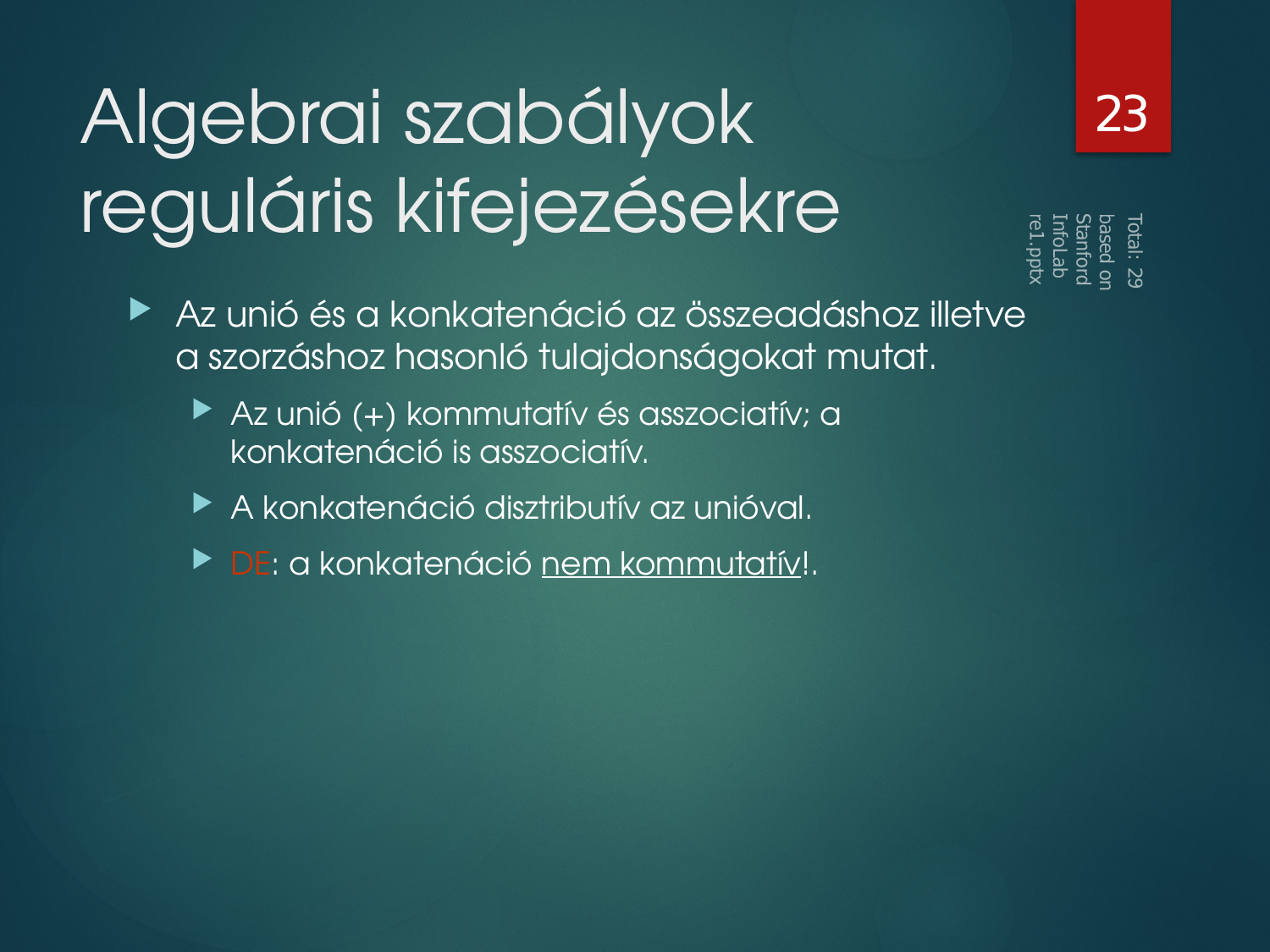

23
# Algebrai szabályok reguláris kifejezésekre
based on Stanford InfoLab re1.pptx
Az unió és a konkatenáció az összeadáshoz illetve a szorzáshoz hasonló tulajdonságokat mutat.
Az unió (+) kommutatív és asszociatív; a konkatenáció is asszociatív.
A konkatenáció disztributív az unióval.
DE: a konkatenáció nem kommutatív!.
Total: 29